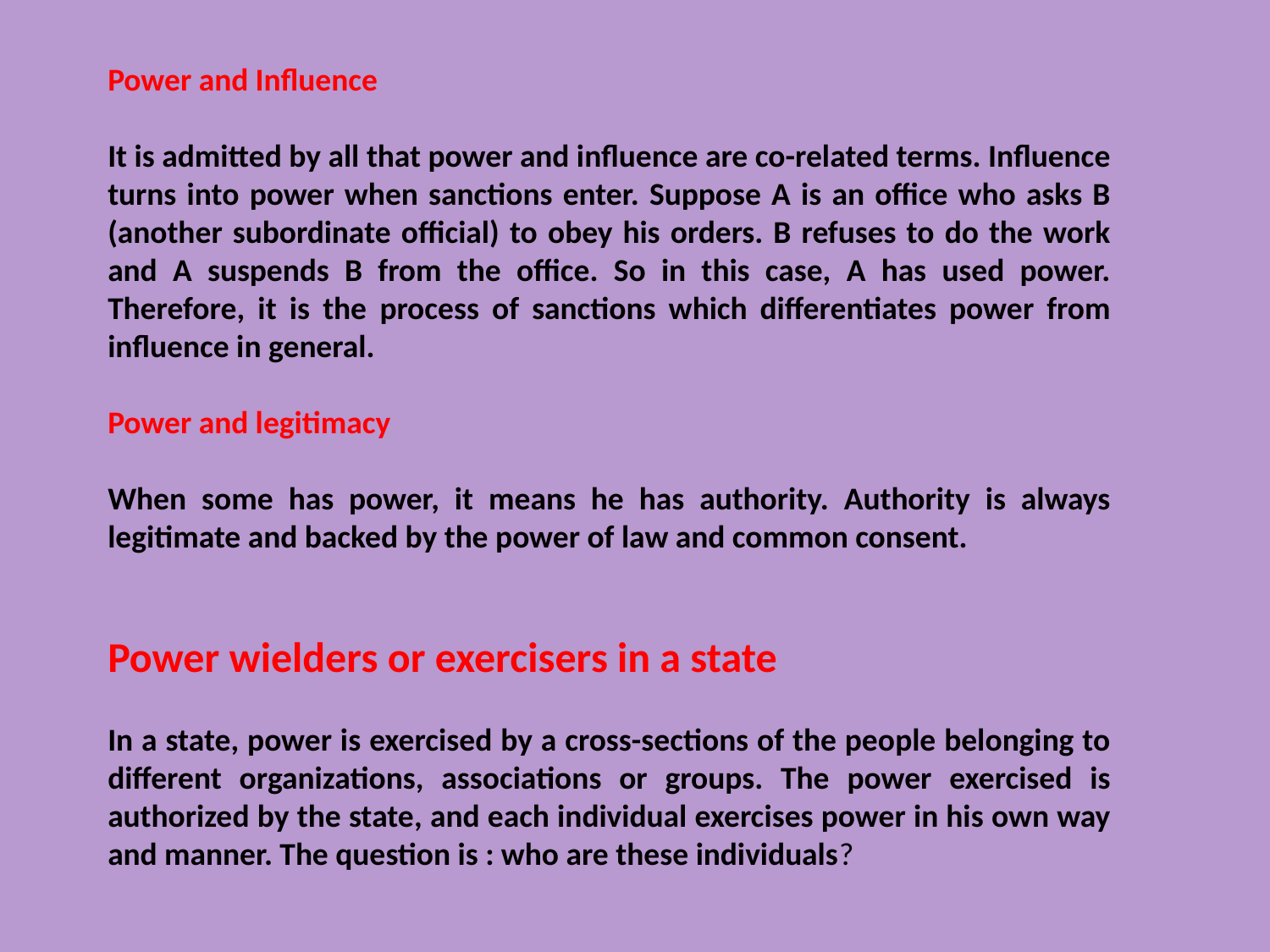

Power and Influence

It is admitted by all that power and influence are co-related terms. Influence turns into power when sanctions enter. Suppose A is an office who asks B (another subordinate official) to obey his orders. B refuses to do the work and A suspends B from the office. So in this case, A has used power. Therefore, it is the process of sanctions which differentiates power from influence in general.

Power and legitimacy

When some has power, it means he has authority. Authority is always legitimate and backed by the power of law and common consent.

Power wielders or exercisers in a state

In a state, power is exercised by a cross-sections of the people belonging to different organizations, associations or groups. The power exercised is authorized by the state, and each individual exercises power in his own way and manner. The question is : who are these individuals?